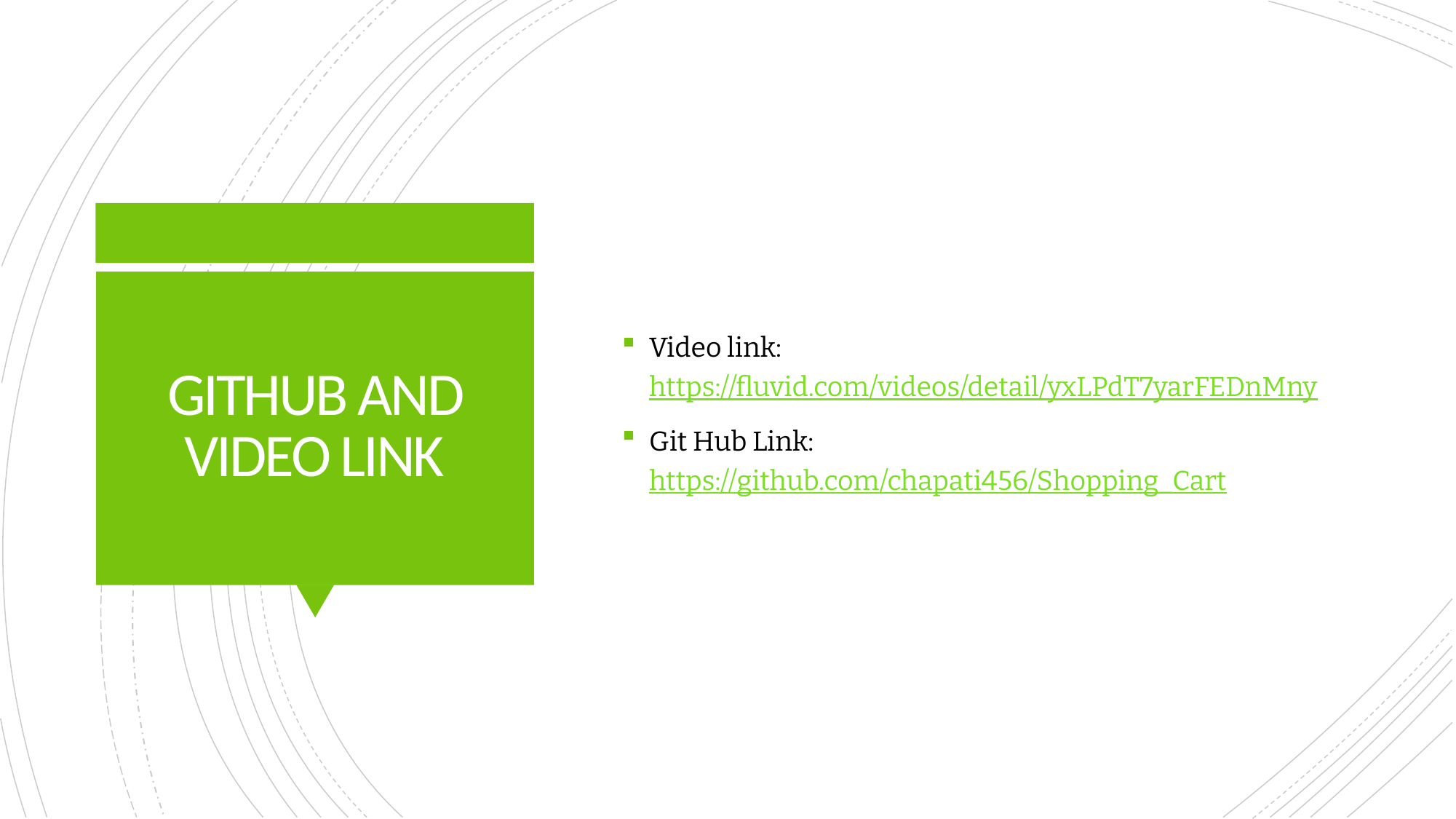

Video link: https://fluvid.com/videos/detail/yxLPdT7yarFEDnMny
Git Hub Link: https://github.com/chapati456/Shopping_Cart
# GITHUB AND VIDEO LINK